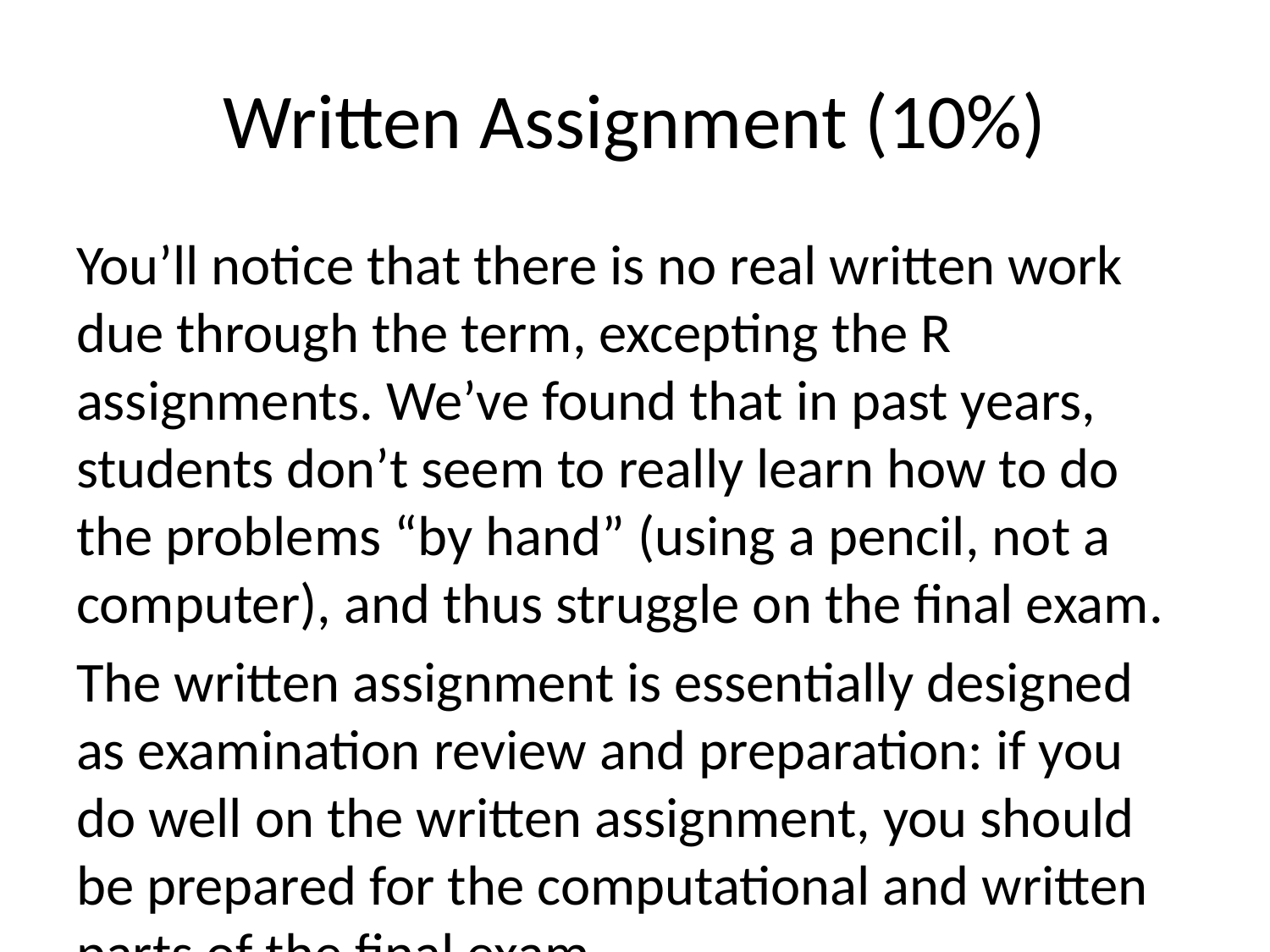

# Written Assignment (10%)
You’ll notice that there is no real written work due through the term, excepting the R assignments. We’ve found that in past years, students don’t seem to really learn how to do the problems “by hand” (using a pencil, not a computer), and thus struggle on the final exam.
The written assignment is essentially designed as examination review and preparation: if you do well on the written assignment, you should be prepared for the computational and written parts of the final exam.